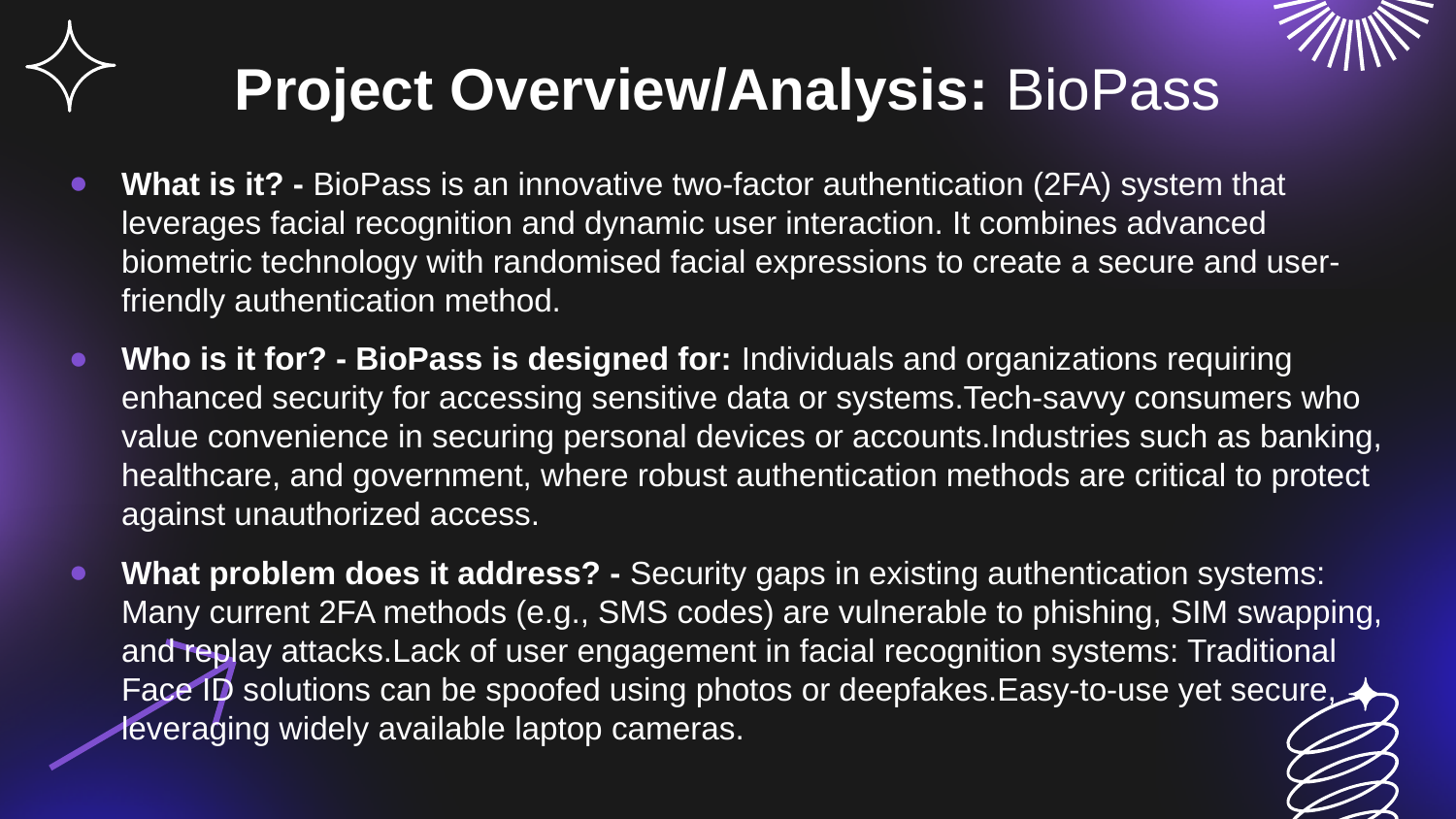

# Project Overview/Analysis: BioPass
What is it? - BioPass is an innovative two-factor authentication (2FA) system that leverages facial recognition and dynamic user interaction. It combines advanced biometric technology with randomised facial expressions to create a secure and user-friendly authentication method.
Who is it for? - BioPass is designed for: Individuals and organizations requiring enhanced security for accessing sensitive data or systems.Tech-savvy consumers who value convenience in securing personal devices or accounts.Industries such as banking, healthcare, and government, where robust authentication methods are critical to protect against unauthorized access.
What problem does it address? - Security gaps in existing authentication systems: Many current 2FA methods (e.g., SMS codes) are vulnerable to phishing, SIM swapping, and replay attacks.Lack of user engagement in facial recognition systems: Traditional Face ID solutions can be spoofed using photos or deepfakes.Easy-to-use yet secure, leveraging widely available laptop cameras.